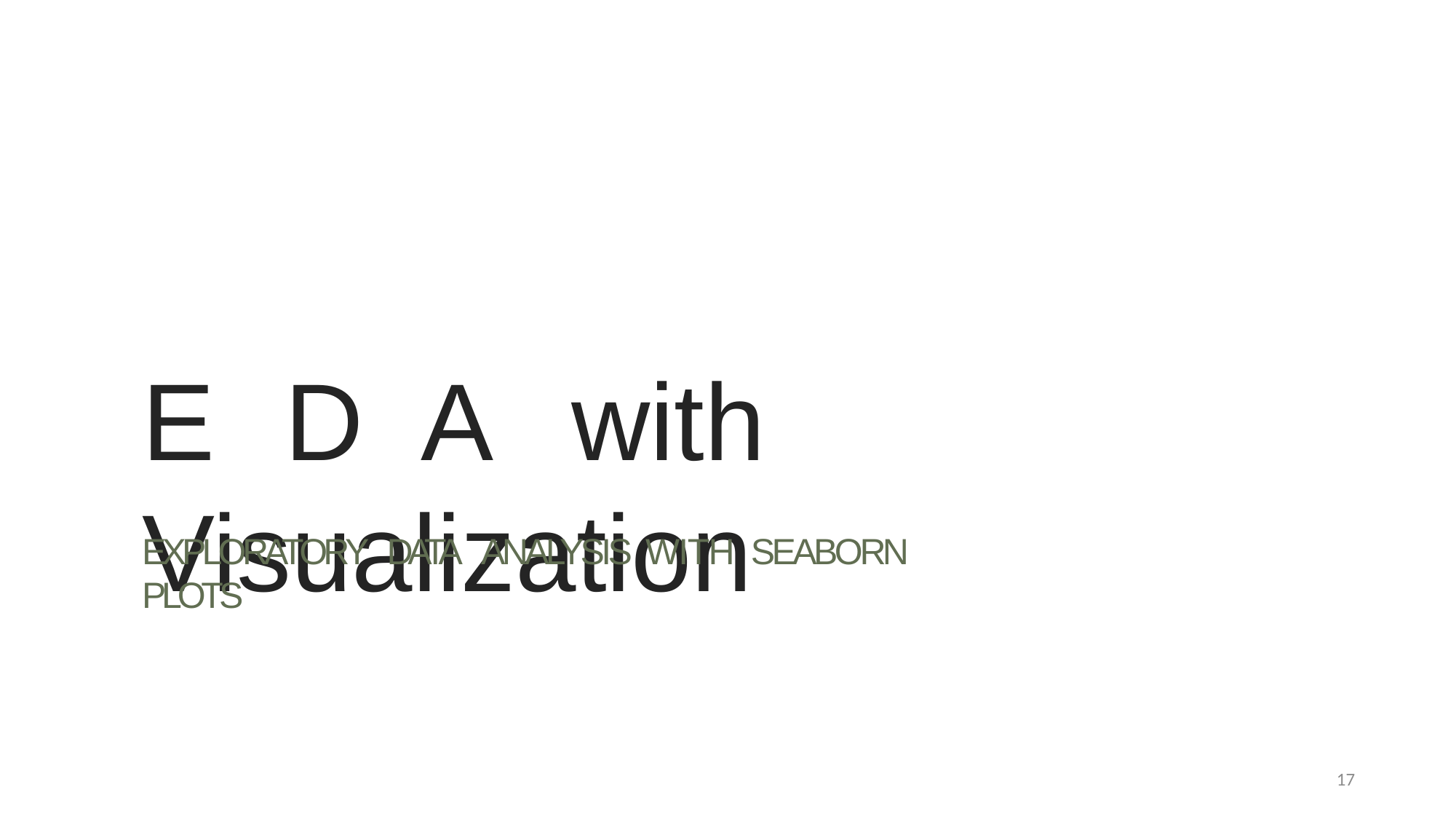

E    D   A     with  Visualization
EXPLORATORY	DATA   ANALYSIS	WITH	SEABORN	PLOTS
17